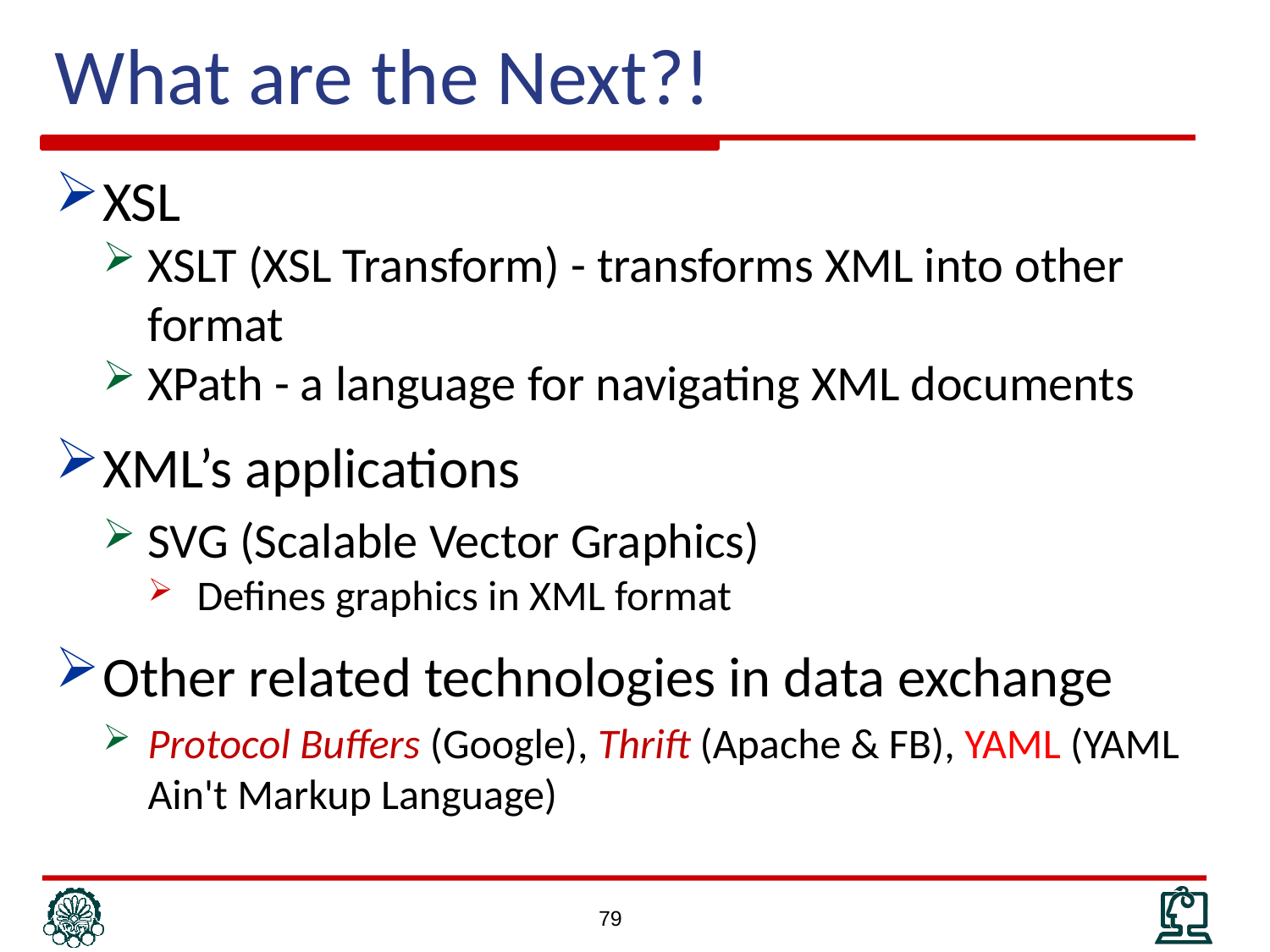

What are the Next?!
XSL
XSLT (XSL Transform) - transforms XML into other format
XPath - a language for navigating XML documents
XML’s applications
SVG (Scalable Vector Graphics)
Defines graphics in XML format
Other related technologies in data exchange
Protocol Buffers (Google), Thrift (Apache & FB), YAML (YAML Ain't Markup Language)

79